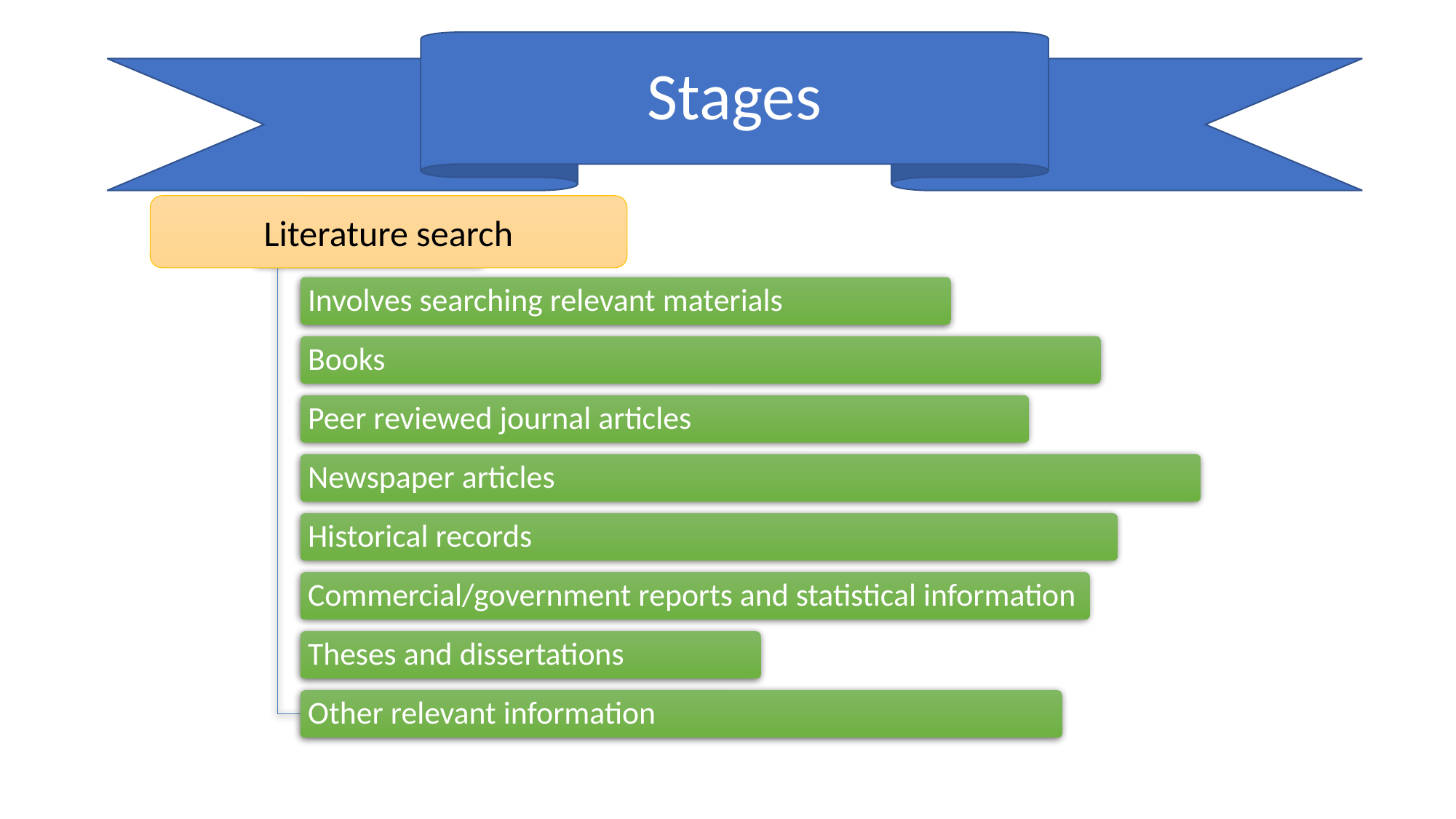

Stages
#
Literature search
Literature search
Involves searching relevant materials
Books
Peer reviewed journal articles
Newspaper articles
Historical records
Commercial/government reports and statistical information
Theses and dissertations
Other relevant information